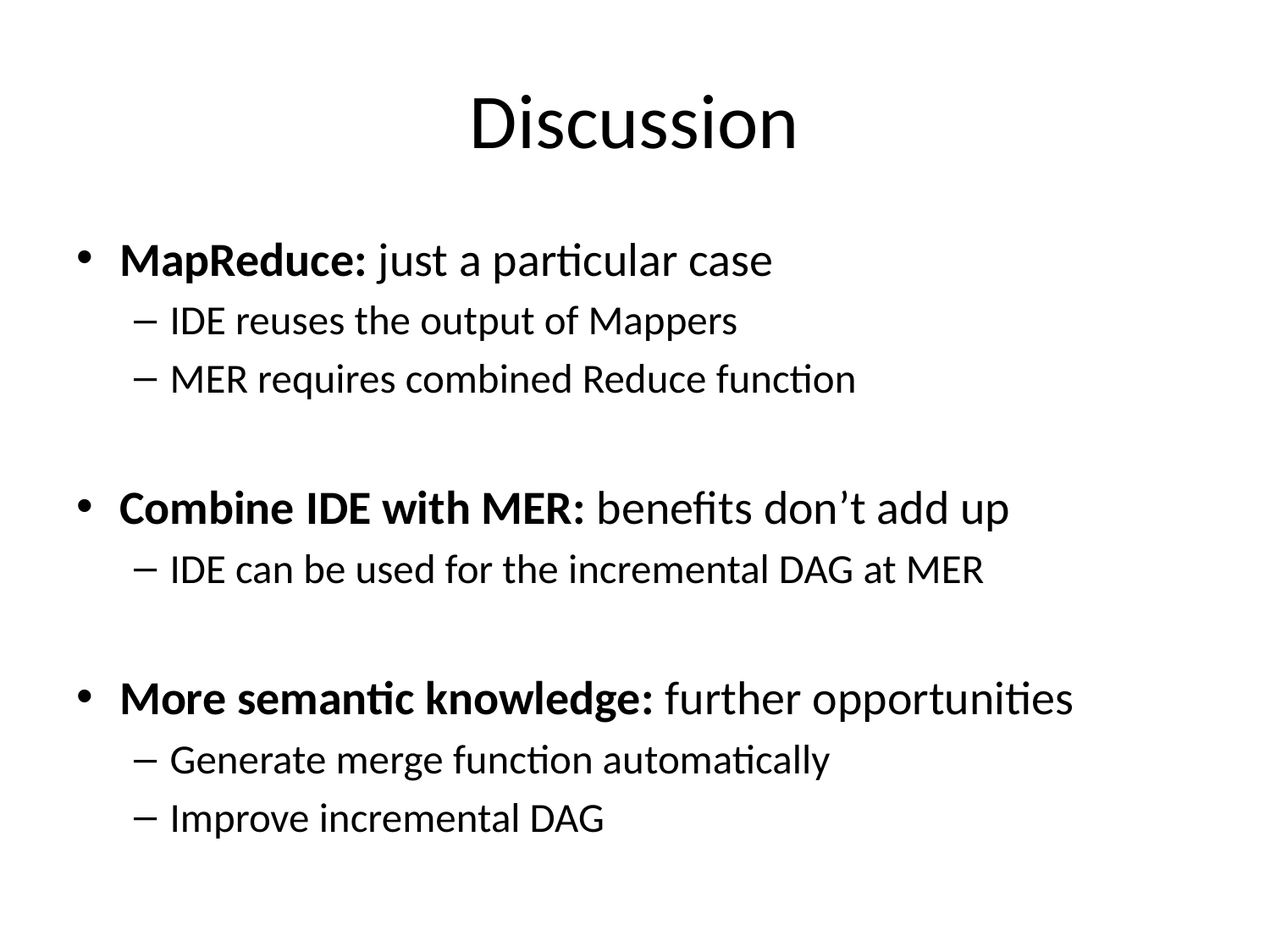

# Discussion
MapReduce: just a particular case
IDE reuses the output of Mappers
MER requires combined Reduce function

Combine IDE with MER: benefits don’t add up
IDE can be used for the incremental DAG at MER

More semantic knowledge: further opportunities
Generate merge function automatically
Improve incremental DAG